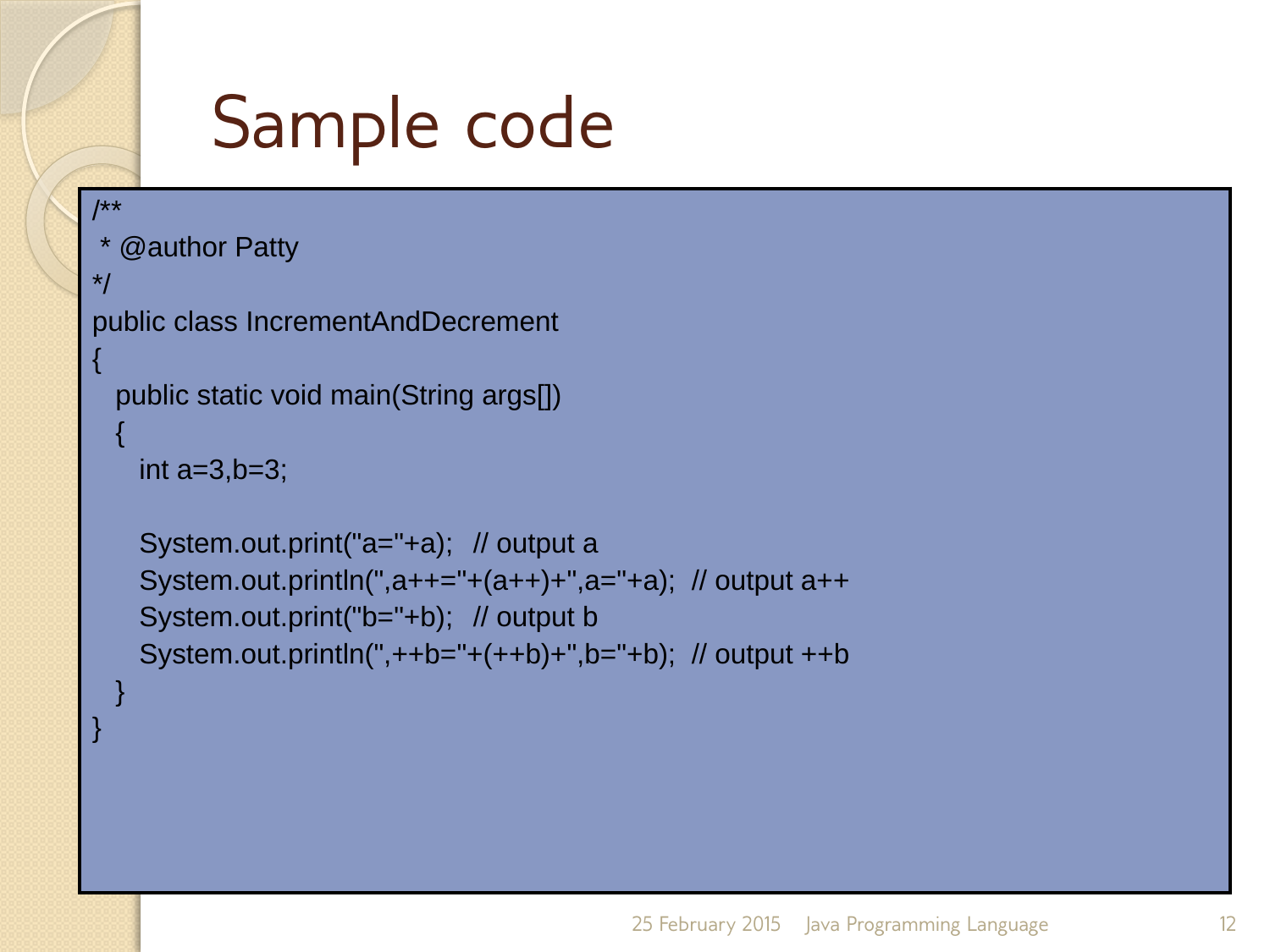

# Sample code
| /\*\* \* @author Patty \*/ public class IncrementAndDecrement { public static void main(String args[]) { int a=3,b=3; System.out.print("a="+a); // output a System.out.println(",a++="+(a++)+",a="+a); // output a++ System.out.print("b="+b); // output b System.out.println(",++b="+(++b)+",b="+b); // output ++b } } |
| --- |
25 February 2015
Java Programming Language
12